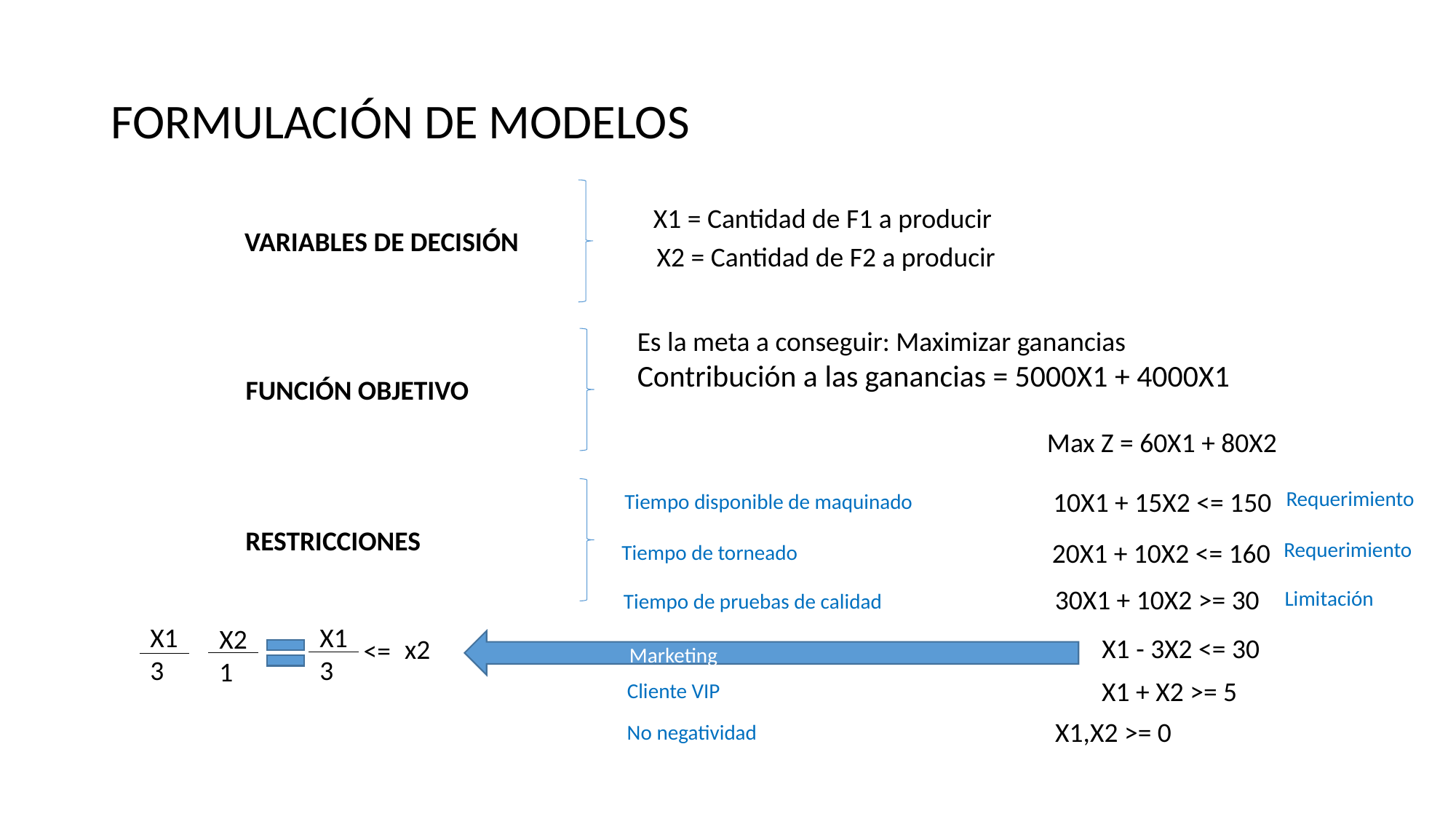

# FORMULACIÓN DE MODELOS

X1 = Cantidad de F1 a producir
VARIABLES DE DECISIÓN
X2 = Cantidad de F2 a producir

Es la meta a conseguir: Maximizar ganancias
Contribución a las ganancias = 5000X1 + 4000X1

FUNCIÓN OBJETIVO
Max Z = 60X1 + 80X2

 10X1 + 15X2 <= 150
Requerimiento
Tiempo disponible de maquinado
RESTRICCIONES
 20X1 + 10X2 <= 160
Requerimiento
Tiempo de torneado
 30X1 + 10X2 >= 30
Limitación
Tiempo de pruebas de calidad
X1
3
X1
3
X2
1
 X1 - 3X2 <= 30
x2
<=

Marketing
 X1 + X2 >= 5
Cliente VIP
 X1,X2 >= 0
No negatividad